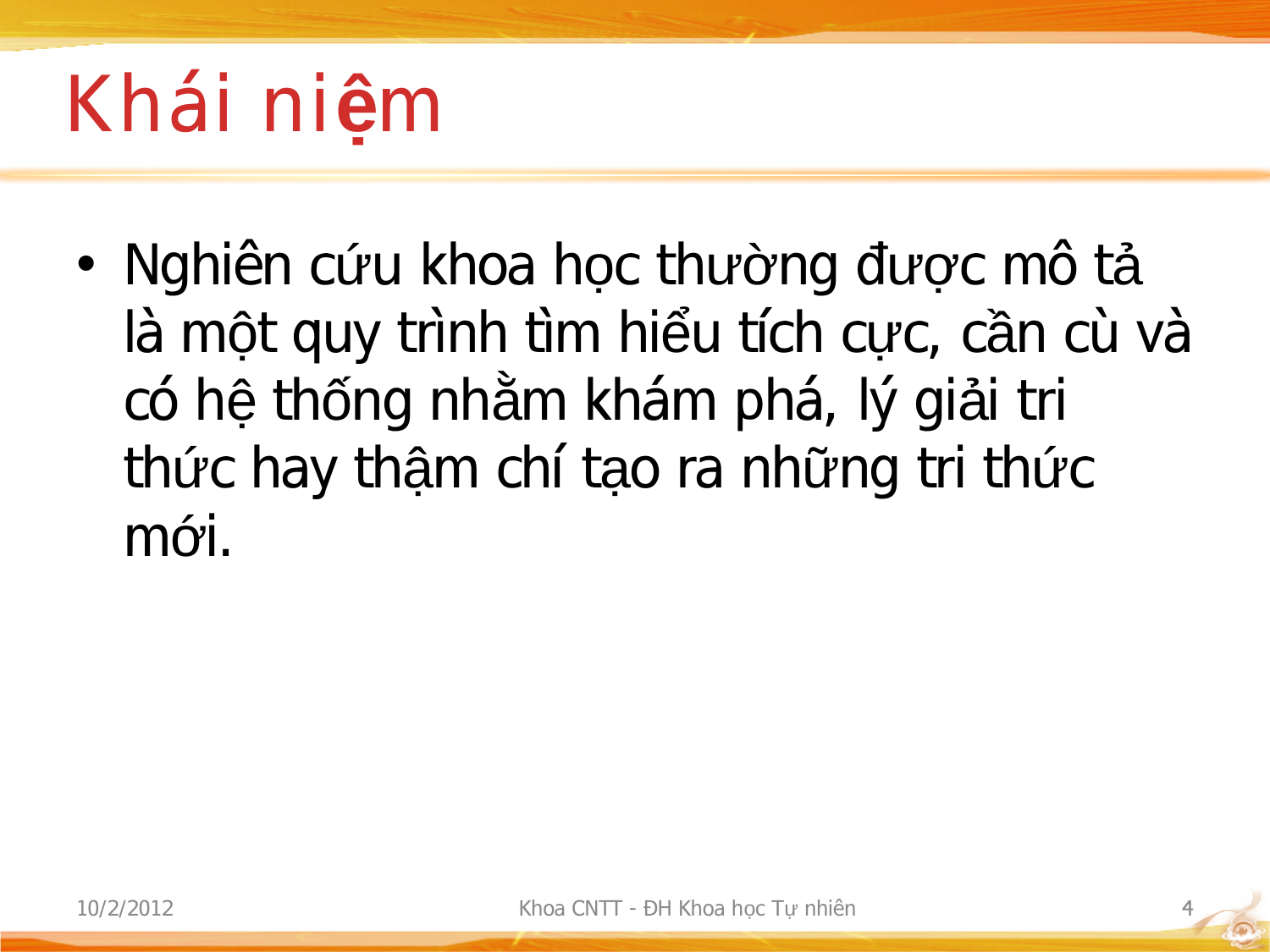

# Khái niệm
Nghiên cứu khoa học thường được mô tả là một quy trình tìm hiểu tích cực, cần cù và có hệ thống nhằm khám phá, lý giải tri thức hay thậm chí tạo ra những tri thức mới.
10/2/2012
Khoa CNTT - ĐH Khoa học Tự nhiên
4